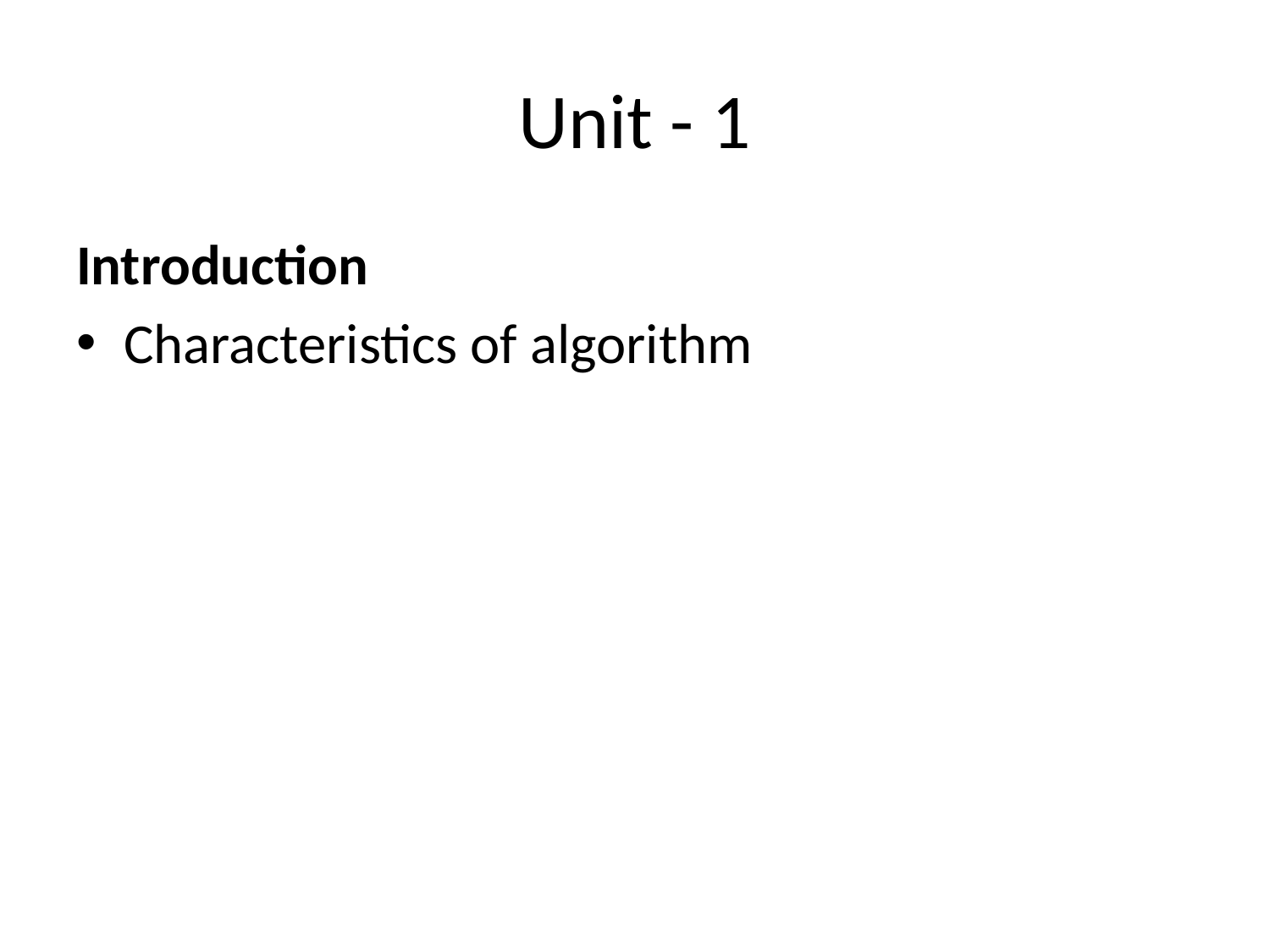

# Unit - 1
Introduction
Characteristics of algorithm